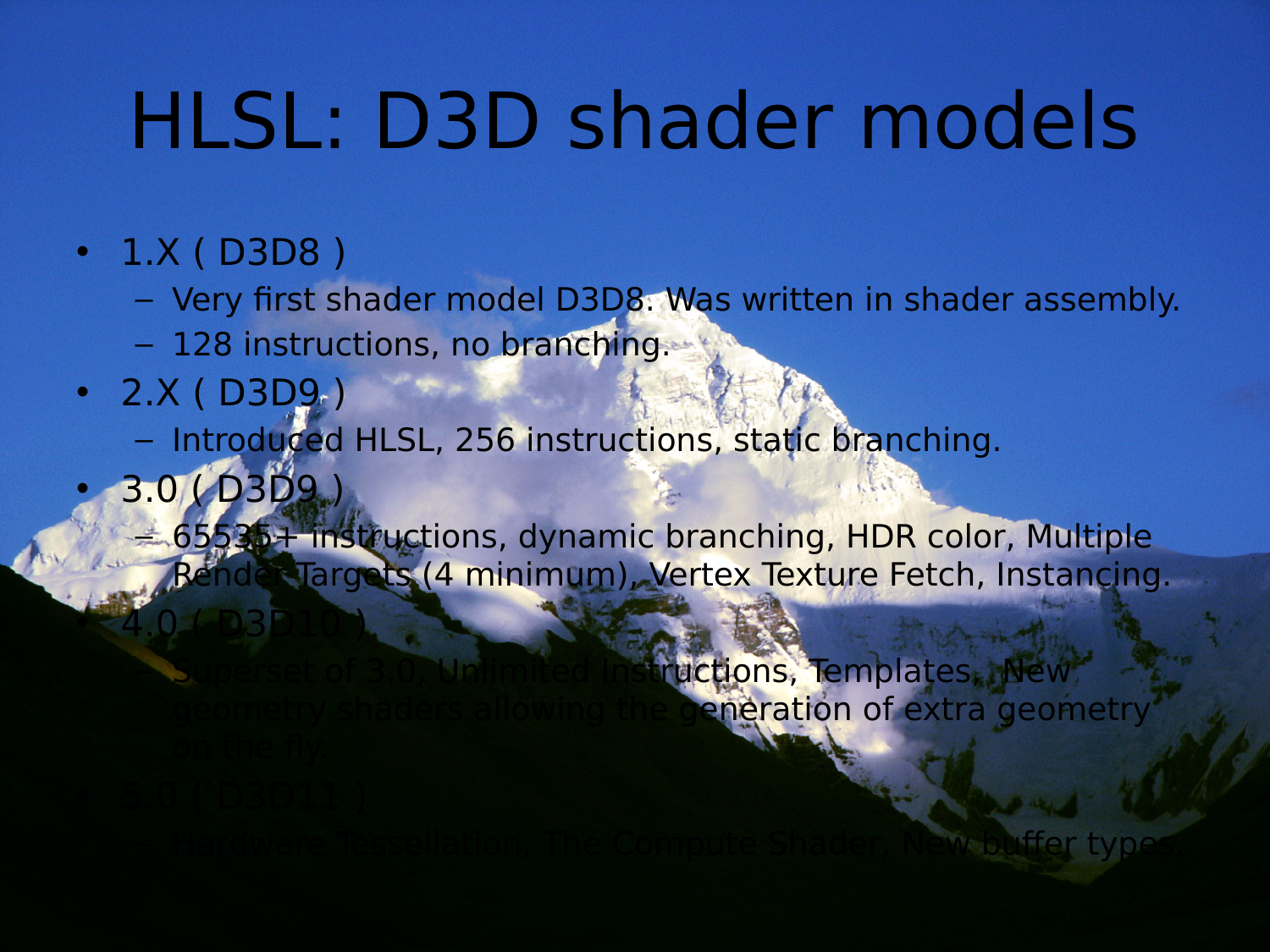

# HLSL: D3D shader models
1.X ( D3D8 )
Very first shader model D3D8. Was written in shader assembly.
128 instructions, no branching.
2.X ( D3D9 )
Introduced HLSL, 256 instructions, static branching.
3.0 ( D3D9 )
65535+ instructions, dynamic branching, HDR color, Multiple Render Targets (4 minimum), Vertex Texture Fetch, Instancing.
4.0 ( D3D10 )
Superset of 3.0, Unlimited Instructions, Templates,  New geometry shaders allowing the generation of extra geometry on the fly.
5.0 ( D3D11 )
Hardware Tessellation, The Compute Shader, New buffer types.